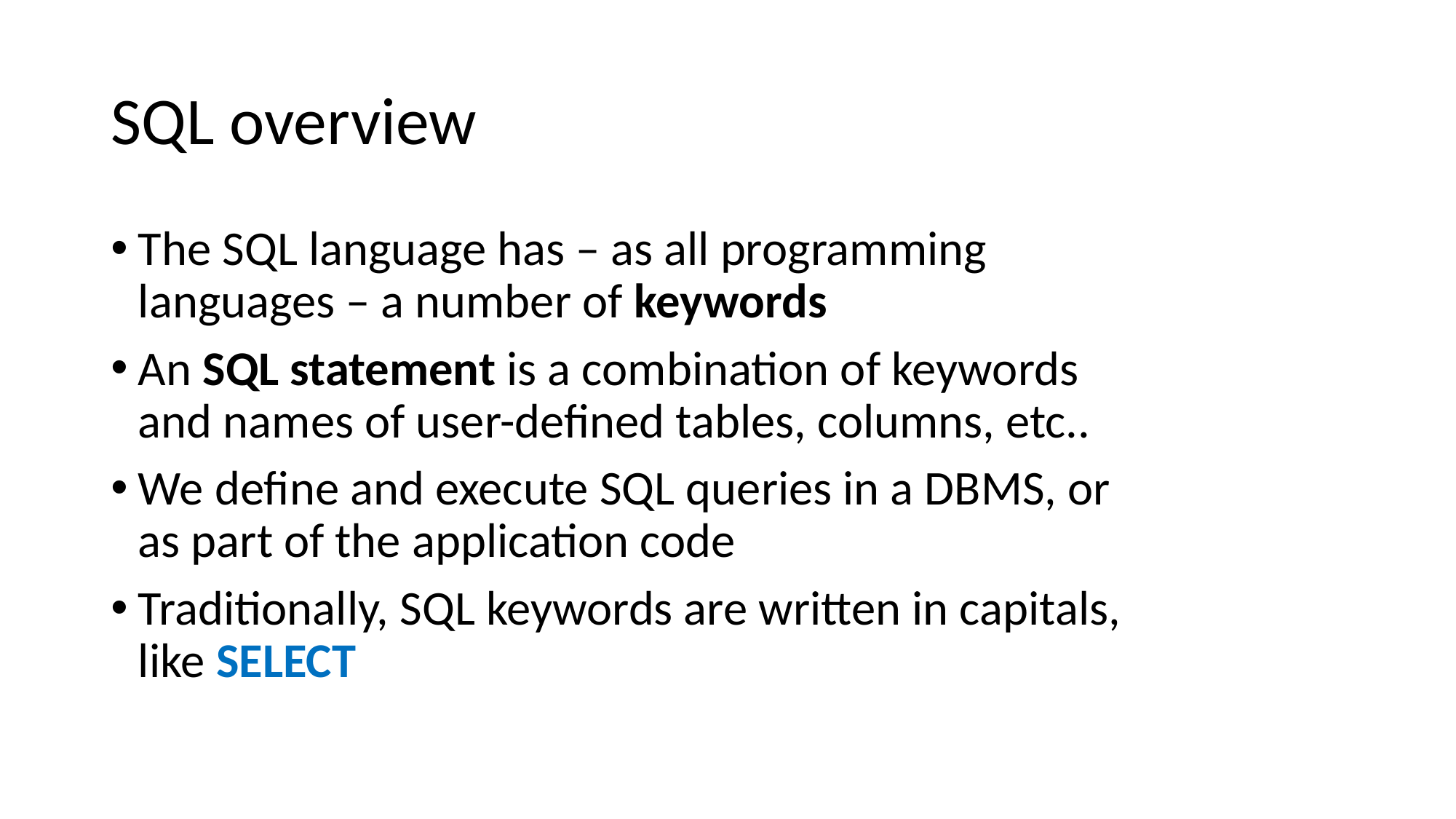

# SQL overview
The SQL language has – as all programming languages – a number of keywords
An SQL statement is a combination of keywords and names of user-defined tables, columns, etc..
We define and execute SQL queries in a DBMS, or as part of the application code
Traditionally, SQL keywords are written in capitals, like SELECT